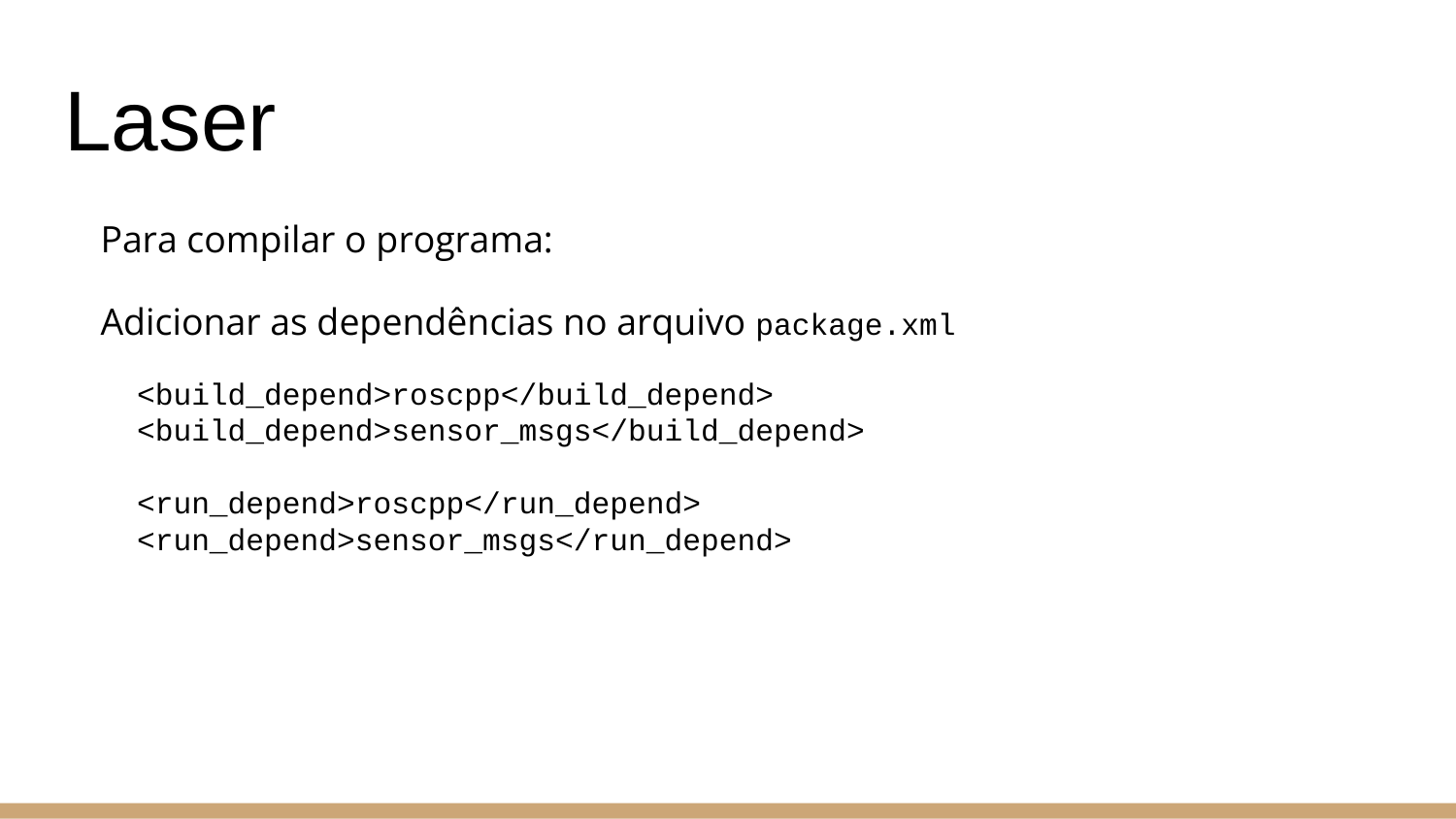

# Laser
Para compilar o programa:
Adicionar as dependências no arquivo package.xml
  <build_depend>roscpp</build_depend>
  <build_depend>sensor_msgs</build_depend>

  <run_depend>roscpp</run_depend>
  <run_depend>sensor_msgs</run_depend>